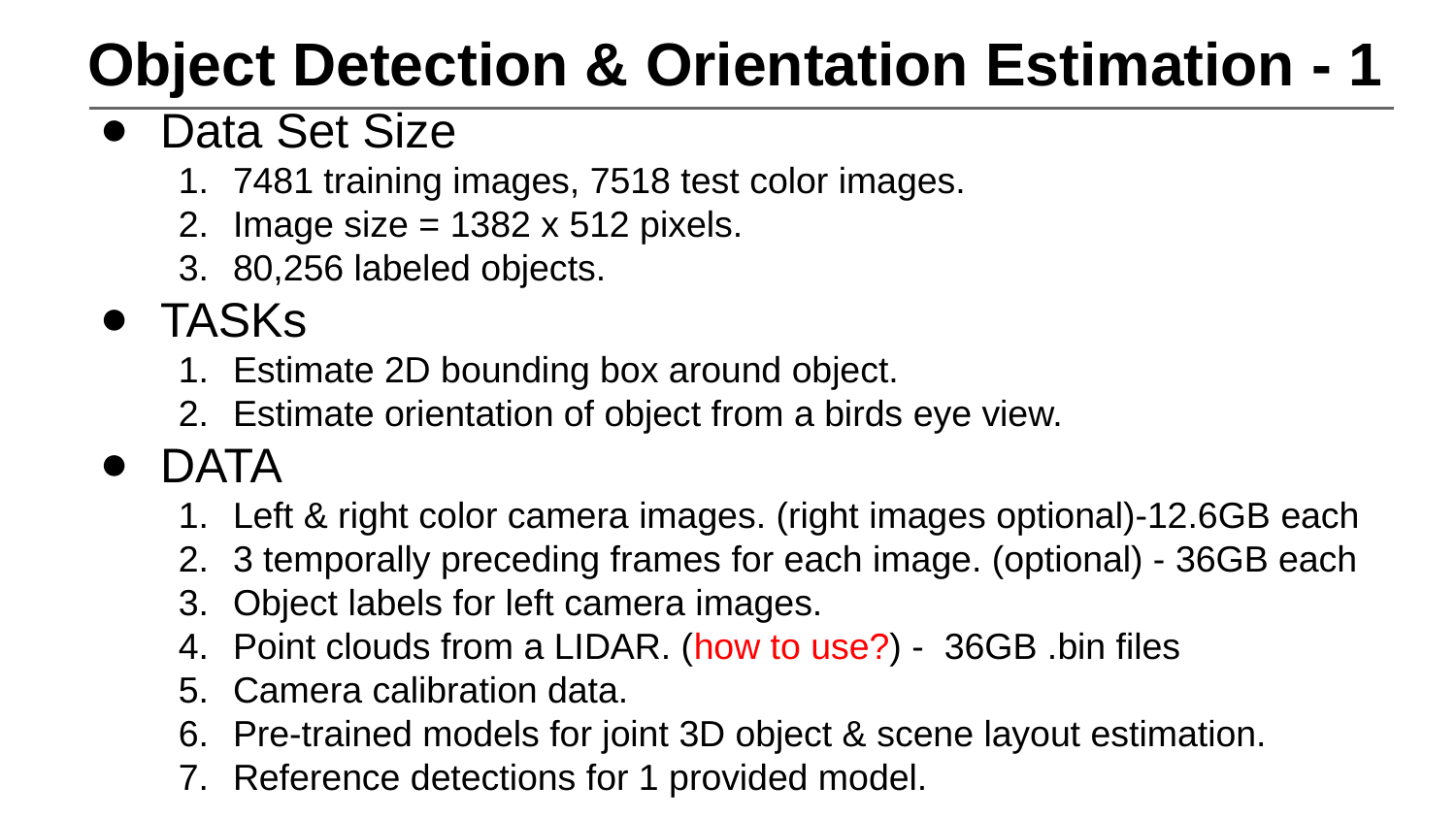

# Object Detection & Orientation Estimation - 1
Data Set Size
7481 training images, 7518 test color images.
Image size = 1382 x 512 pixels.
80,256 labeled objects.
TASKs
Estimate 2D bounding box around object.
Estimate orientation of object from a birds eye view.
DATA
Left & right color camera images. (right images optional)-12.6GB each
3 temporally preceding frames for each image. (optional) - 36GB each
Object labels for left camera images.
Point clouds from a LIDAR. (how to use?) -  36GB .bin files
Camera calibration data.
Pre-trained models for joint 3D object & scene layout estimation.
Reference detections for 1 provided model.